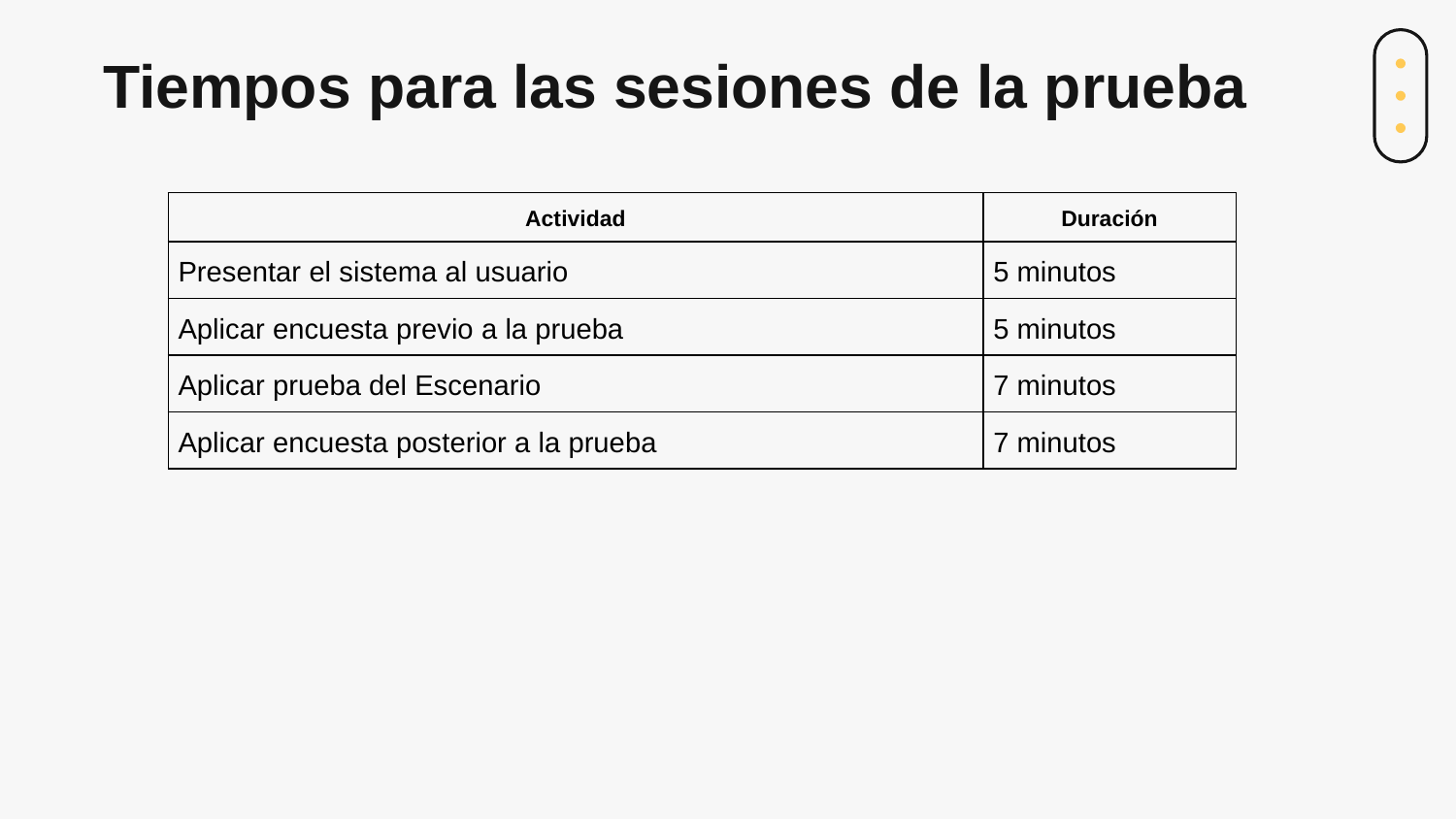

# Tiempos para las sesiones de la prueba
| Actividad | Duración |
| --- | --- |
| Presentar el sistema al usuario | 5 minutos |
| Aplicar encuesta previo a la prueba | 5 minutos |
| Aplicar prueba del Escenario | 7 minutos |
| Aplicar encuesta posterior a la prueba | 7 minutos |